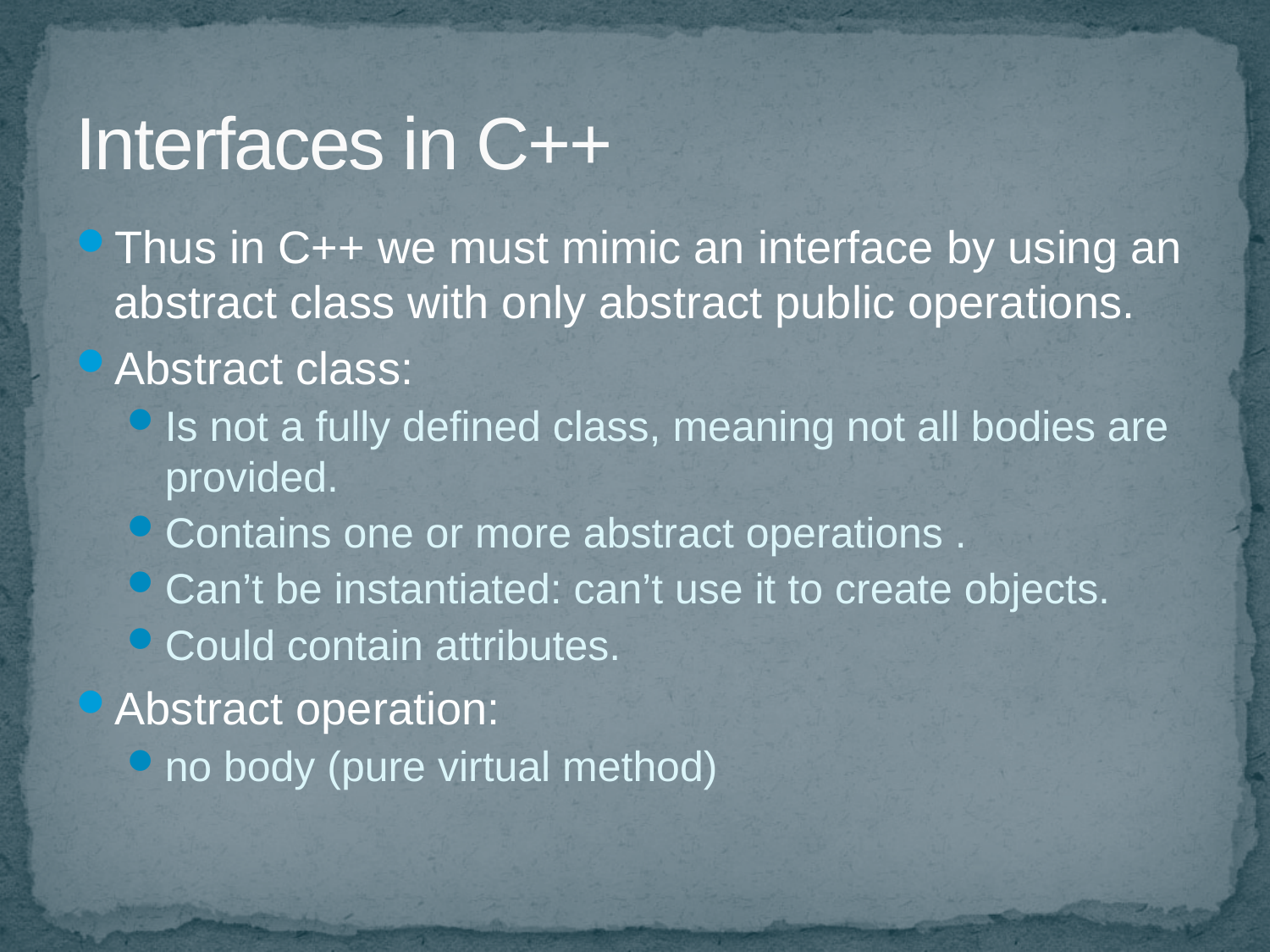

# Interfaces in C++
Thus in C++ we must mimic an interface by using an abstract class with only abstract public operations.
Abstract class:
Is not a fully defined class, meaning not all bodies are provided.
Contains one or more abstract operations .
Can’t be instantiated: can’t use it to create objects.
Could contain attributes.
Abstract operation:
no body (pure virtual method)